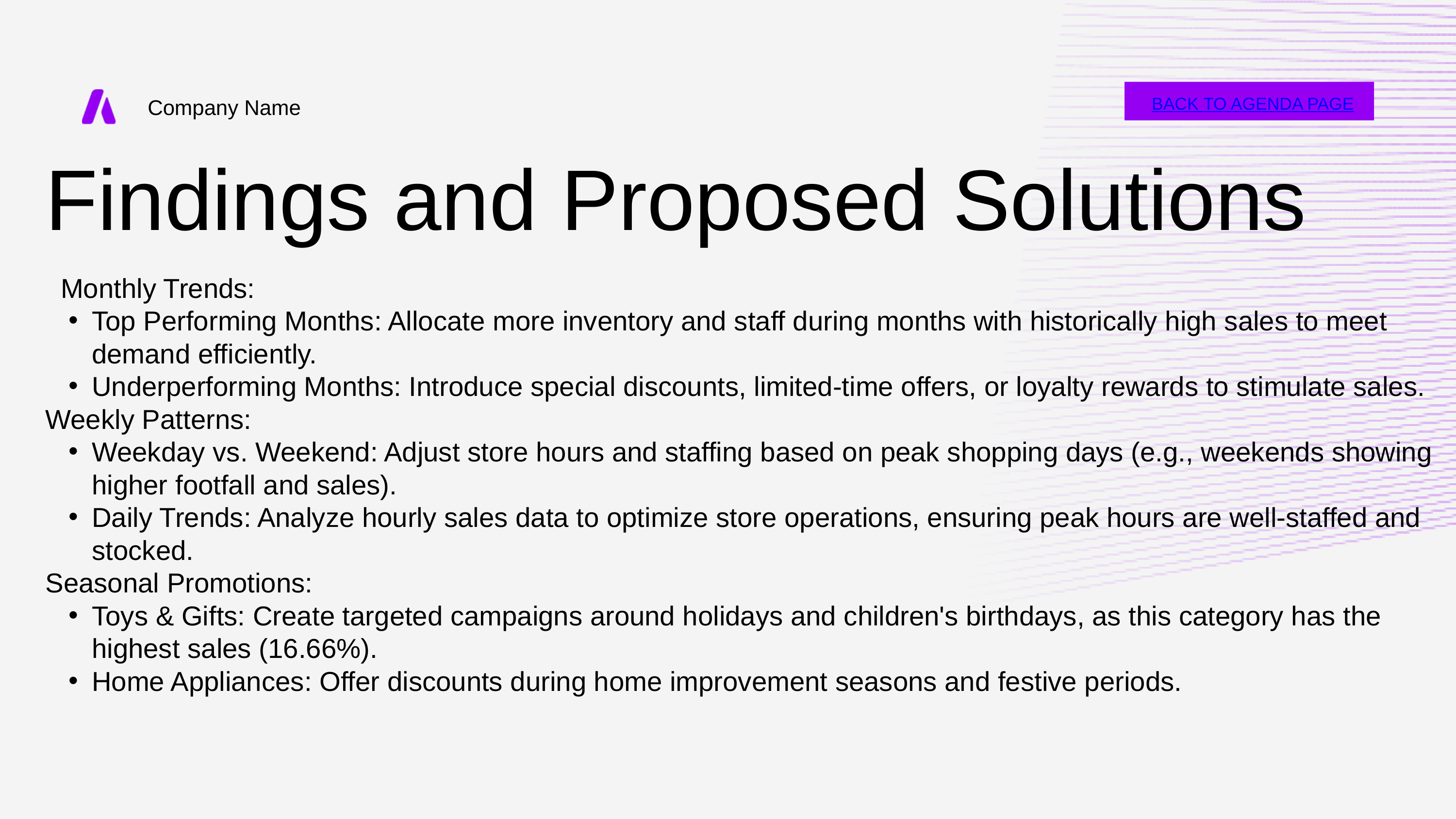

BACK TO AGENDA PAGE

Company Name
Findings and Proposed Solutions
  Monthly Trends:​
Top Performing Months: Allocate more inventory and staff during months with historically high sales to meet demand efficiently.​
Underperforming Months: Introduce special discounts, limited-time offers, or loyalty rewards to stimulate sales.​
Weekly Patterns:​
Weekday vs. Weekend: Adjust store hours and staffing based on peak shopping days (e.g., weekends showing higher footfall and sales).​
Daily Trends: Analyze hourly sales data to optimize store operations, ensuring peak hours are well-staffed and stocked.​
Seasonal Promotions:​
Toys & Gifts: Create targeted campaigns around holidays and children's birthdays, as this category has the highest sales (16.66%).​
Home Appliances: Offer discounts during home improvement seasons and festive periods.​